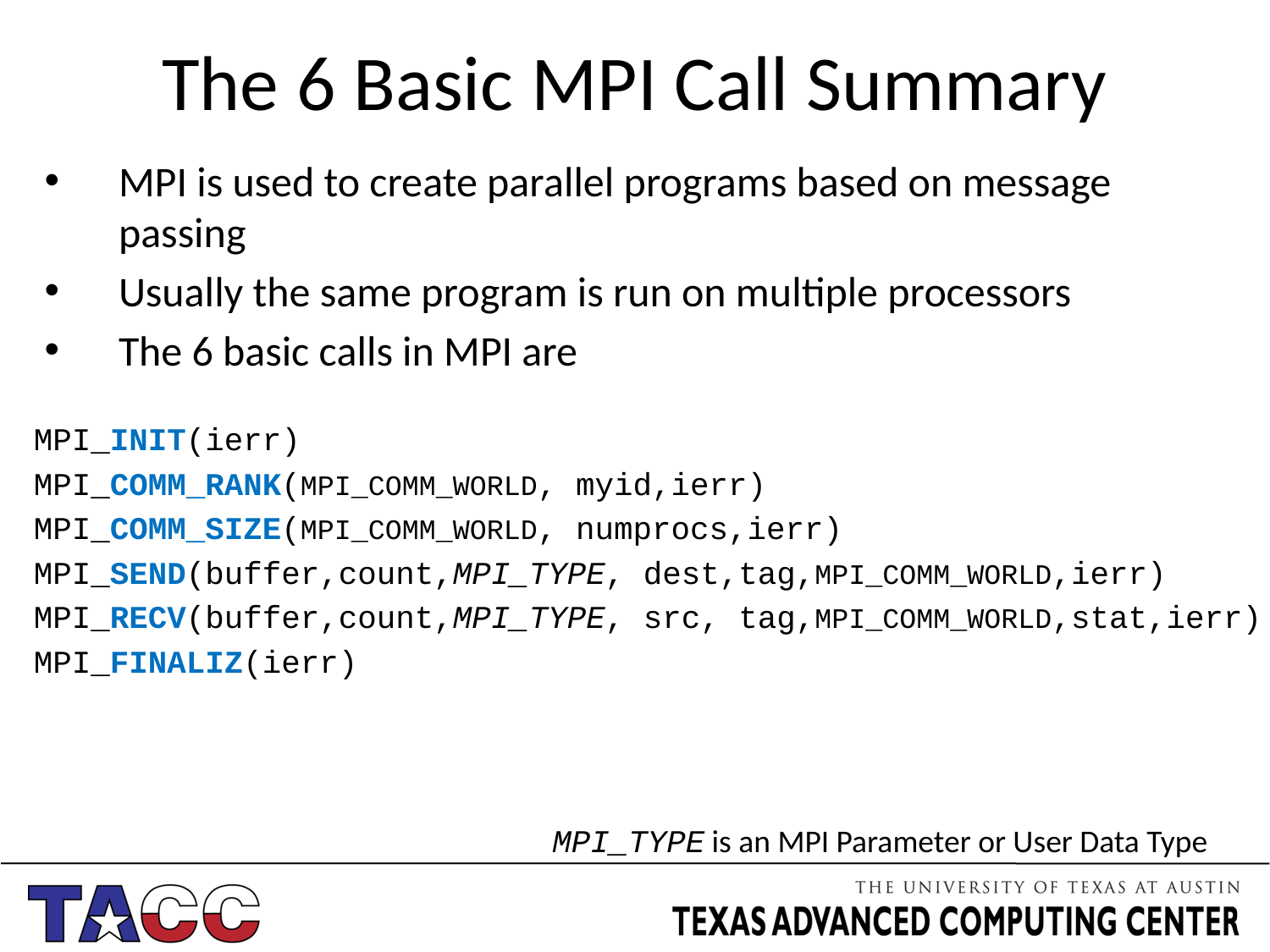

# The 6 Basic MPI Call Summary
MPI is used to create parallel programs based on message passing
Usually the same program is run on multiple processors
The 6 basic calls in MPI are
MPI_INIT(ierr)
MPI_COMM_RANK(MPI_COMM_WORLD, myid,ierr)
MPI_COMM_SIZE(MPI_COMM_WORLD, numprocs,ierr)
MPI_SEND(buffer,count,MPI_TYPE, dest,tag,MPI_COMM_WORLD,ierr)
MPI_RECV(buffer,count,MPI_TYPE, src, tag,MPI_COMM_WORLD,stat,ierr)
MPI_FINALIZ(ierr)
MPI_TYPE is an MPI Parameter or User Data Type